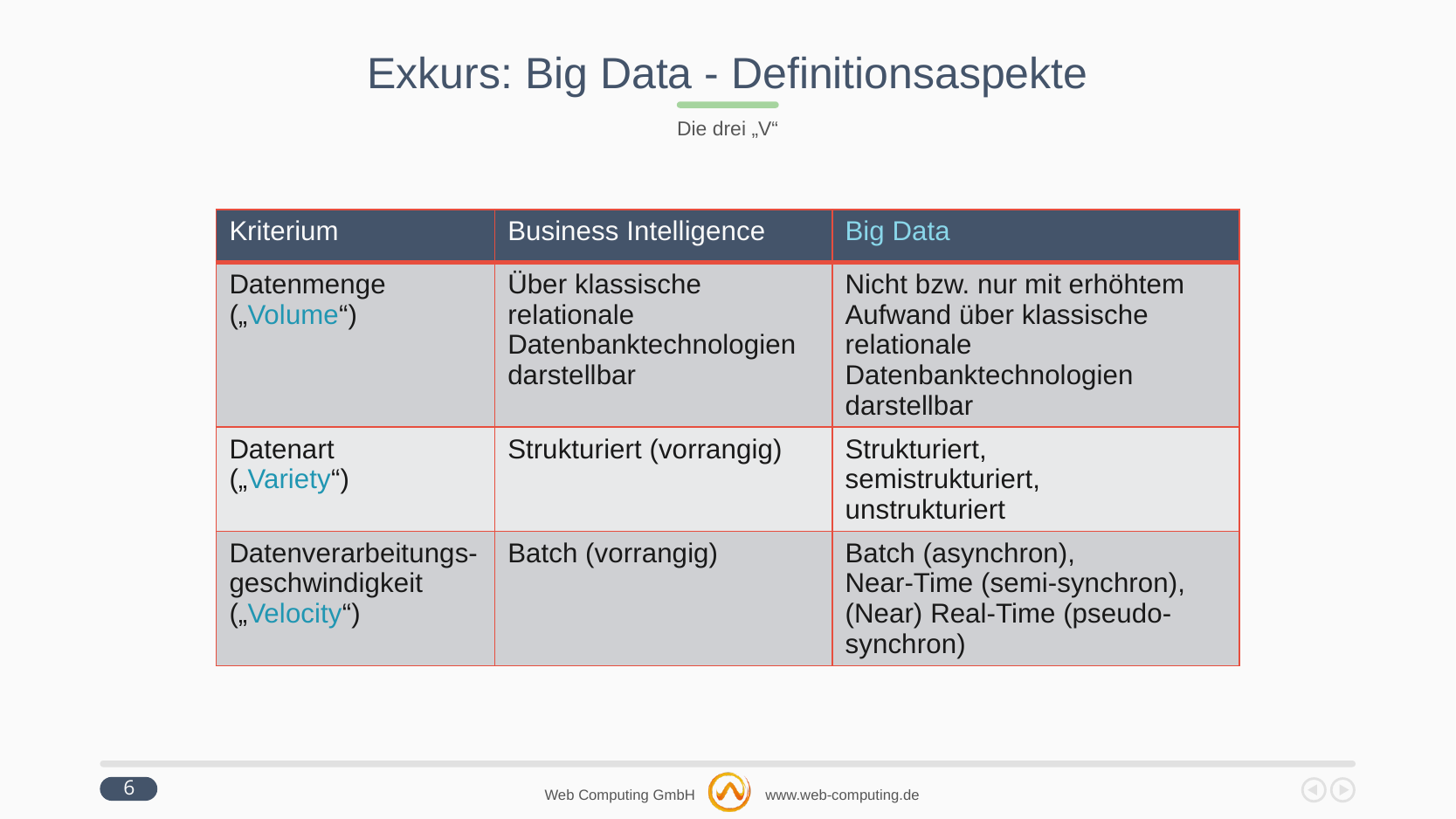

# Exkurs: Big Data - Definitionsaspekte
Die drei „V“
| Kriterium | Business Intelligence | Big Data |
| --- | --- | --- |
| Datenmenge („Volume“) | Über klassische relationale Datenbanktechnologien darstellbar | Nicht bzw. nur mit erhöhtem Aufwand über klassische relationale Datenbanktechnologien darstellbar |
| Datenart („Variety“) | Strukturiert (vorrangig) | Strukturiert, semistrukturiert, unstrukturiert |
| Datenverarbeitungs- geschwindigkeit („Velocity“) | Batch (vorrangig) | Batch (asynchron), Near-Time (semi-synchron), (Near) Real-Time (pseudo-synchron) |
6